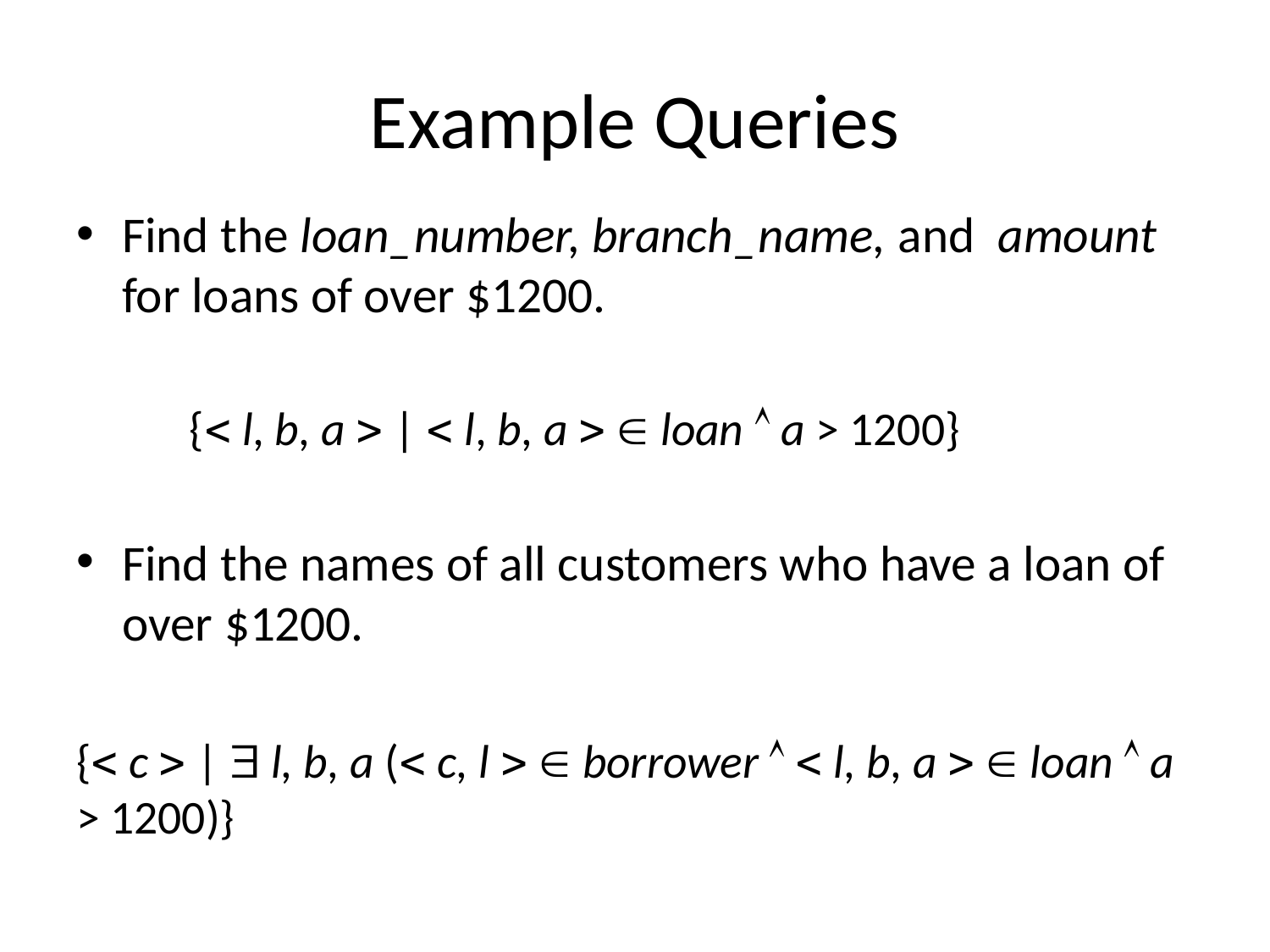

# Example Queries
Find the loan_number, branch_name, and  amount for loans of over $1200.

	{< l, b, a > | < l, b, a > ∈ loan ∧ a > 1200}

Find the names of all customers who have a loan of over $1200.

{< c > | ∃ l, b, a (< c, l > ∈ borrower ∧ < l, b, a > ∈ loan ∧ a > 1200)}